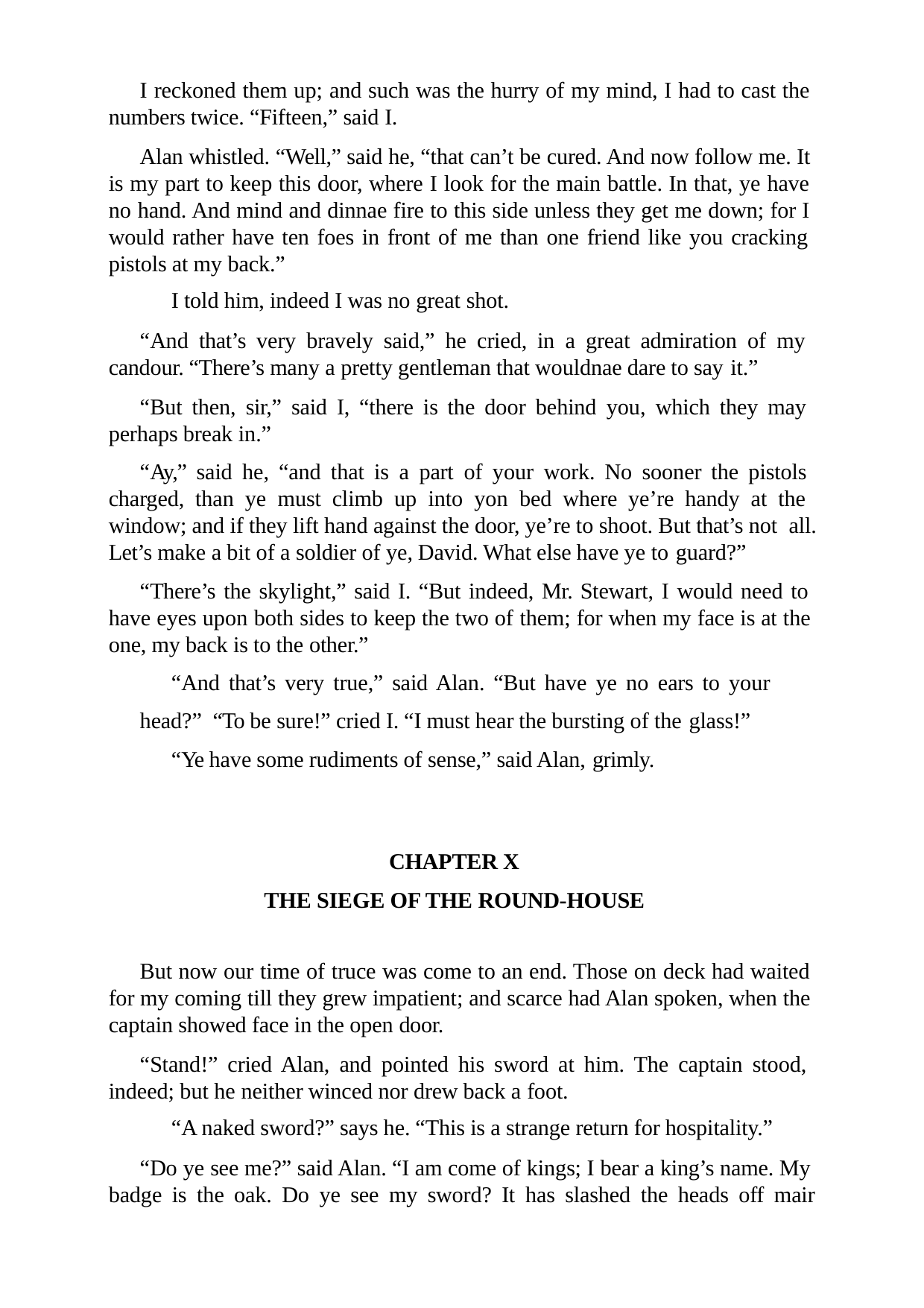

I reckoned them up; and such was the hurry of my mind, I had to cast the  numbers twice. “Fifteen,” said I.
Alan whistled. “Well,” said he, “that can’t be cured. And now follow me. It  is my part to keep this door, where I look for the main battle. In that, ye have  no hand. And mind and dinnae fire to this side unless they get me down; for I  would rather have ten foes in front of me than one friend like you cracking  pistols at my back.”
I told him, indeed I was no great shot.
“And that’s very bravely said,” he cried, in a great admiration of my  candour. “There’s many a pretty gentleman that wouldnae dare to say it.”
“But then, sir,” said I, “there is the door behind you, which they may  perhaps break in.”
“Ay,” said he, “and that is a part of your work. No sooner the pistols  charged, than ye must climb up into yon bed where ye’re handy at the  window; and if they lift hand against the door, ye’re to shoot. But that’s not  all. Let’s make a bit of a soldier of ye, David. What else have ye to guard?”
“There’s the skylight,” said I. “But indeed, Mr. Stewart, I would need to  have eyes upon both sides to keep the two of them; for when my face is at the  one, my back is to the other.”
“And that’s very true,” said Alan. “But have ye no ears to your head?”  “To be sure!” cried I. “I must hear the bursting of the glass!”
“Ye have some rudiments of sense,” said Alan, grimly.

CHAPTER X
THE SIEGE OF THE ROUND-HOUSE

But now our time of truce was come to an end. Those on deck had waited  for my coming till they grew impatient; and scarce had Alan spoken, when the  captain showed face in the open door.
“Stand!” cried Alan, and pointed his sword at him. The captain stood,  indeed; but he neither winced nor drew back a foot.
“A naked sword?” says he. “This is a strange return for hospitality.”
“Do ye see me?” said Alan. “I am come of kings; I bear a king’s name. My  badge is the oak. Do ye see my sword? It has slashed the heads off mair